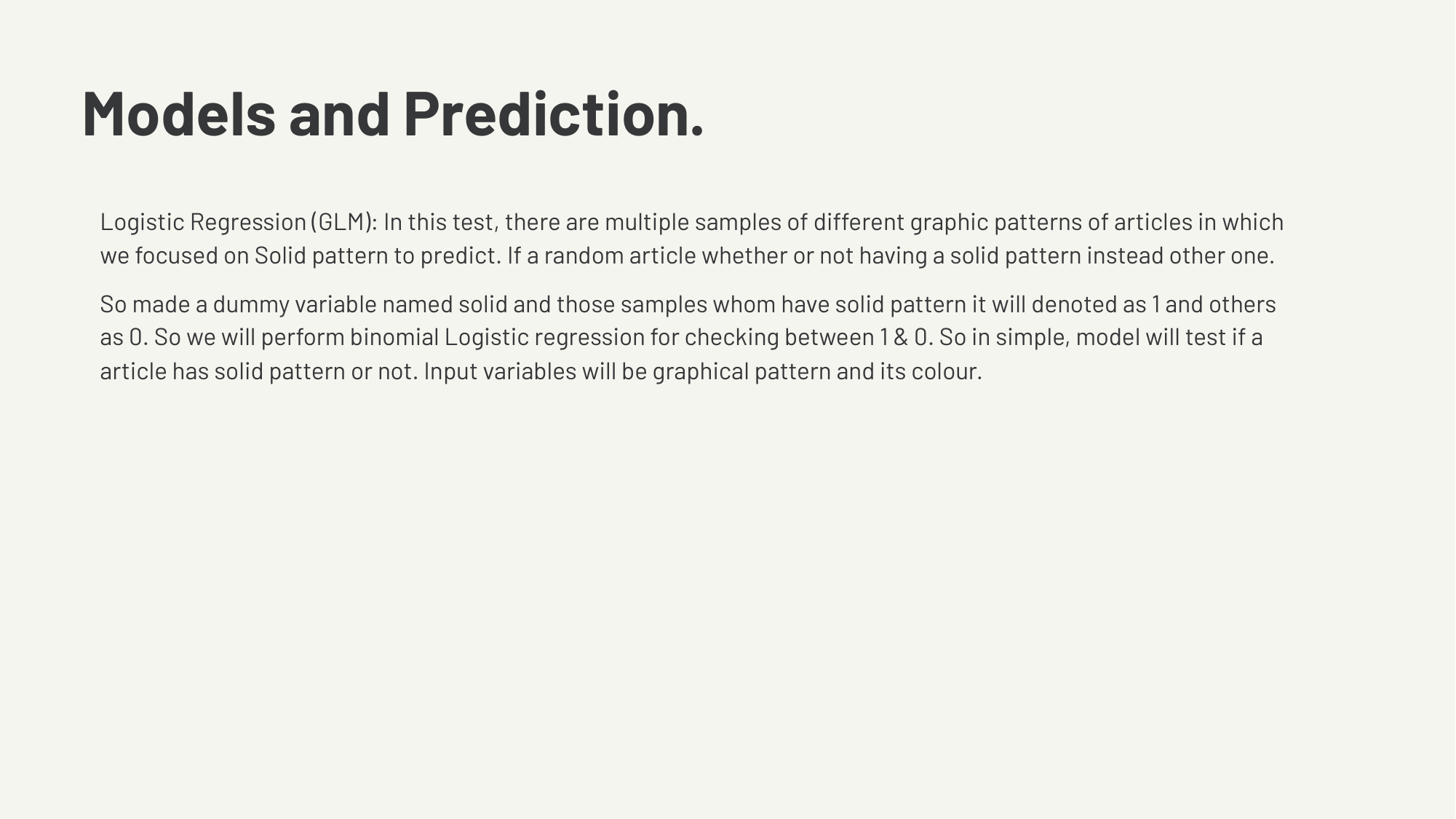

# Models and Prediction.
Logistic Regression (GLM): In this test, there are multiple samples of different graphic patterns of articles in which we focused on Solid pattern to predict. If a random article whether or not having a solid pattern instead other one.
So made a dummy variable named solid and those samples whom have solid pattern it will denoted as 1 and others as 0. So we will perform binomial Logistic regression for checking between 1 & 0. So in simple, model will test if a article has solid pattern or not. Input variables will be graphical pattern and its colour.